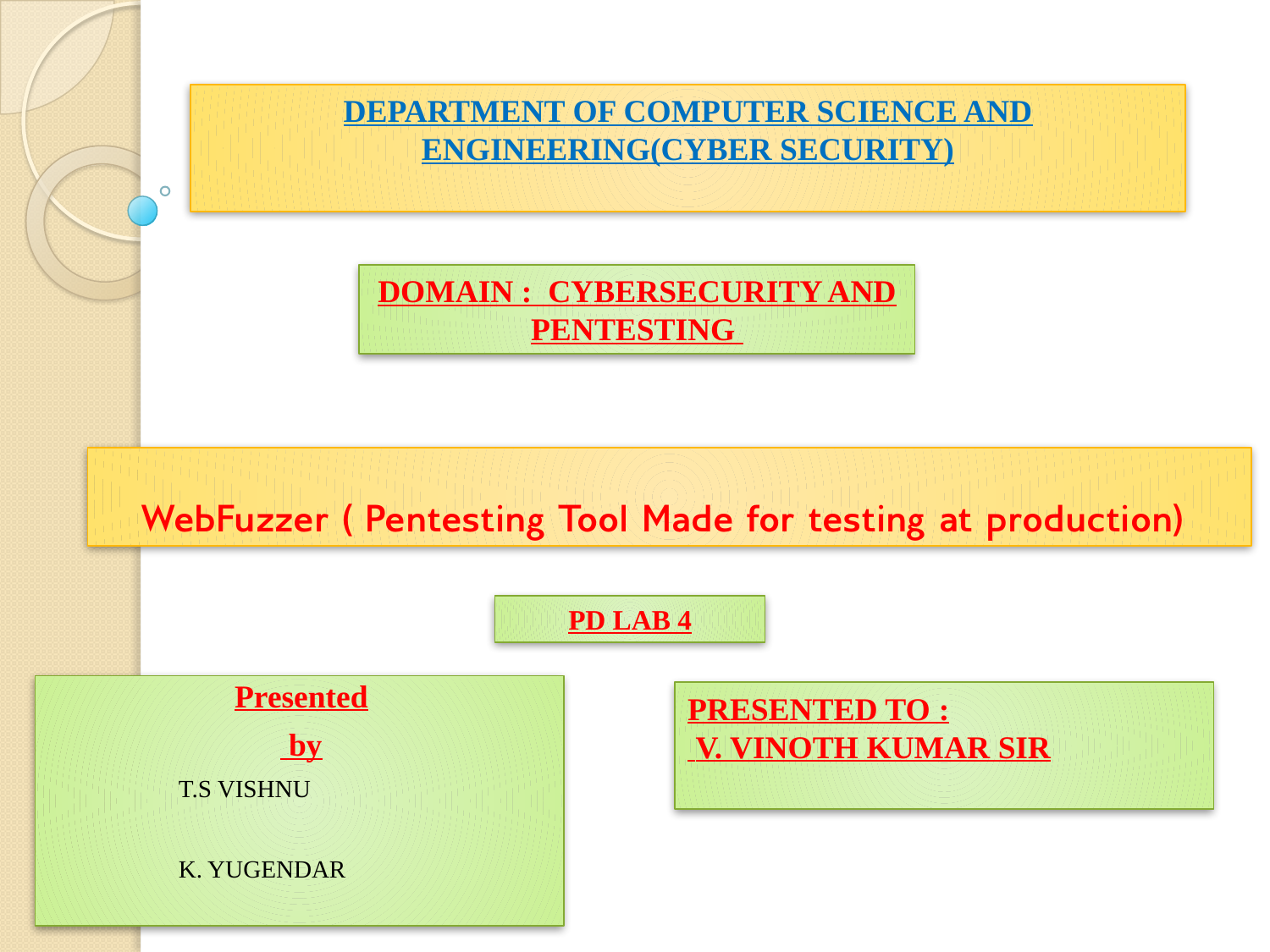

DEPARTMENT OF COMPUTER SCIENCE AND ENGINEERING(CYBER SECURITY)

DOMAIN :  CYBERSECURITY AND PENTESTING
# WebFuzzer ( Pentesting Tool Made for testing at production)
PD LAB 4
Presented
 by
T.S VISHNU

K. YUGENDAR
PRESENTED TO :
 V. VINOTH KUMAR SIR